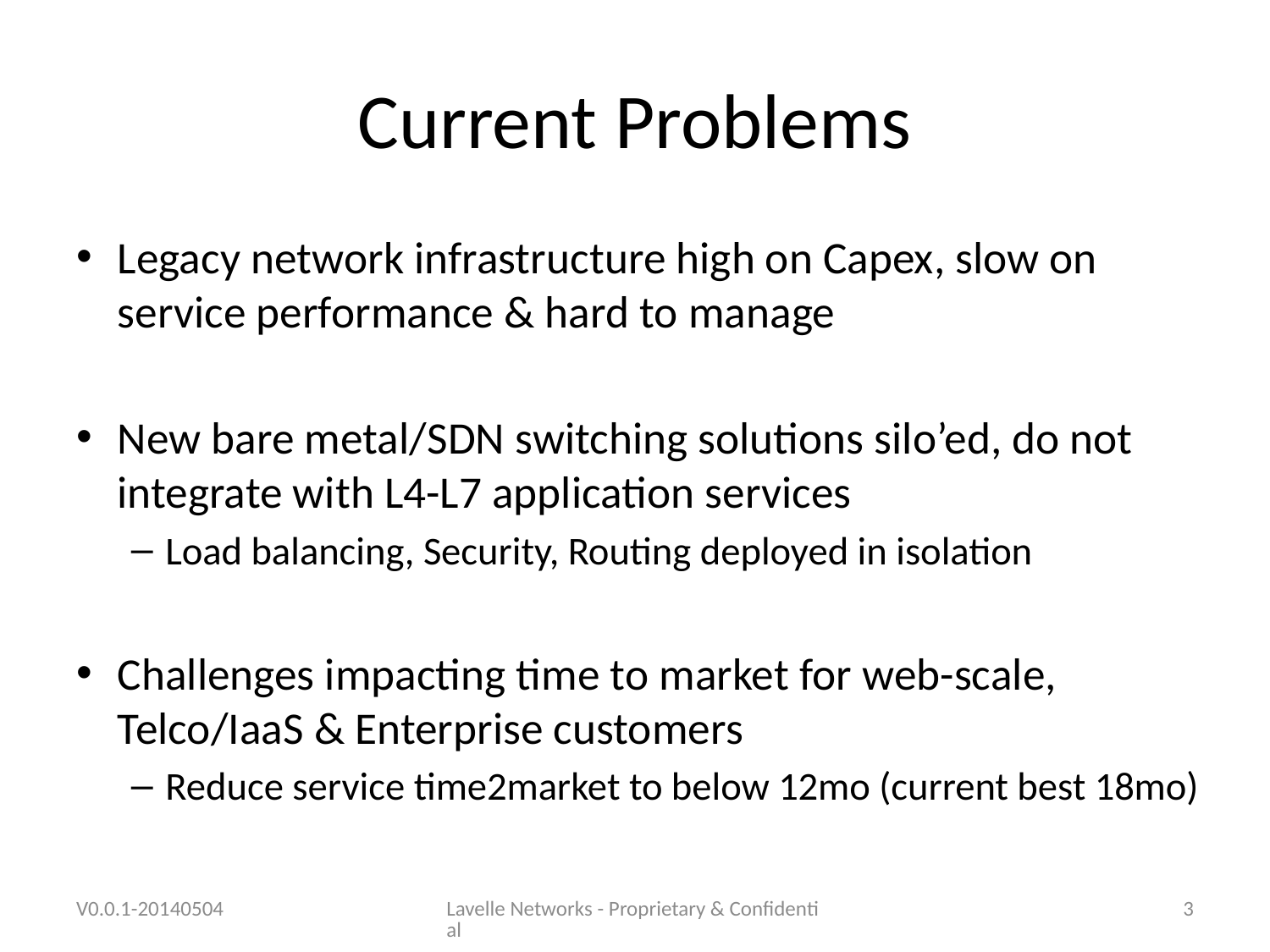

# Current Problems
Legacy network infrastructure high on Capex, slow on service performance & hard to manage

New bare metal/SDN switching solutions silo’ed, do not integrate with L4-L7 application services
Load balancing, Security, Routing deployed in isolation

Challenges impacting time to market for web-scale, Telco/IaaS & Enterprise customers
Reduce service time2market to below 12mo (current best 18mo)
V0.0.1-20140504
Lavelle Networks - Proprietary & Confidential
3